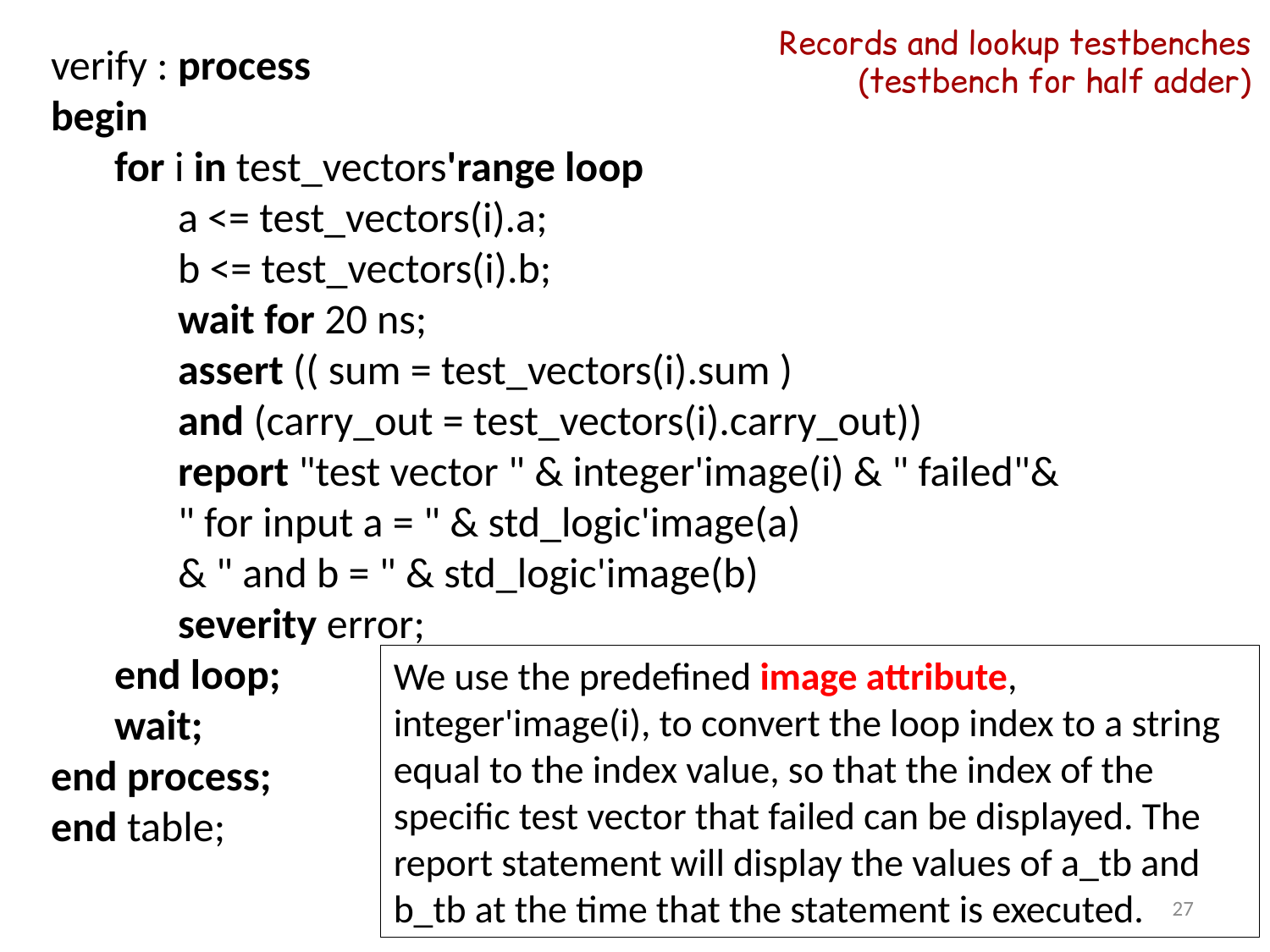

# Records and lookup testbenches (testbench for half adder)
verify : process
begin
for i in test_vectors'range loop
a <= test_vectors(i).a;
b <= test_vectors(i).b;
wait for 20 ns;
assert (( sum = test_vectors(i).sum )
and (carry_out = test_vectors(i).carry_out))
report "test vector " & integer'image(i) & " failed"&
" for input a = " & std_logic'image(a)
& " and b = " & std_logic'image(b)
severity error;
end loop;
wait;
end process;
end table;
We use the predefined image attribute, integer'image(i), to convert the loop index to a string equal to the index value, so that the index of the specific test vector that failed can be displayed. The report statement will display the values of a_tb and b_tb at the time that the statement is executed.
27